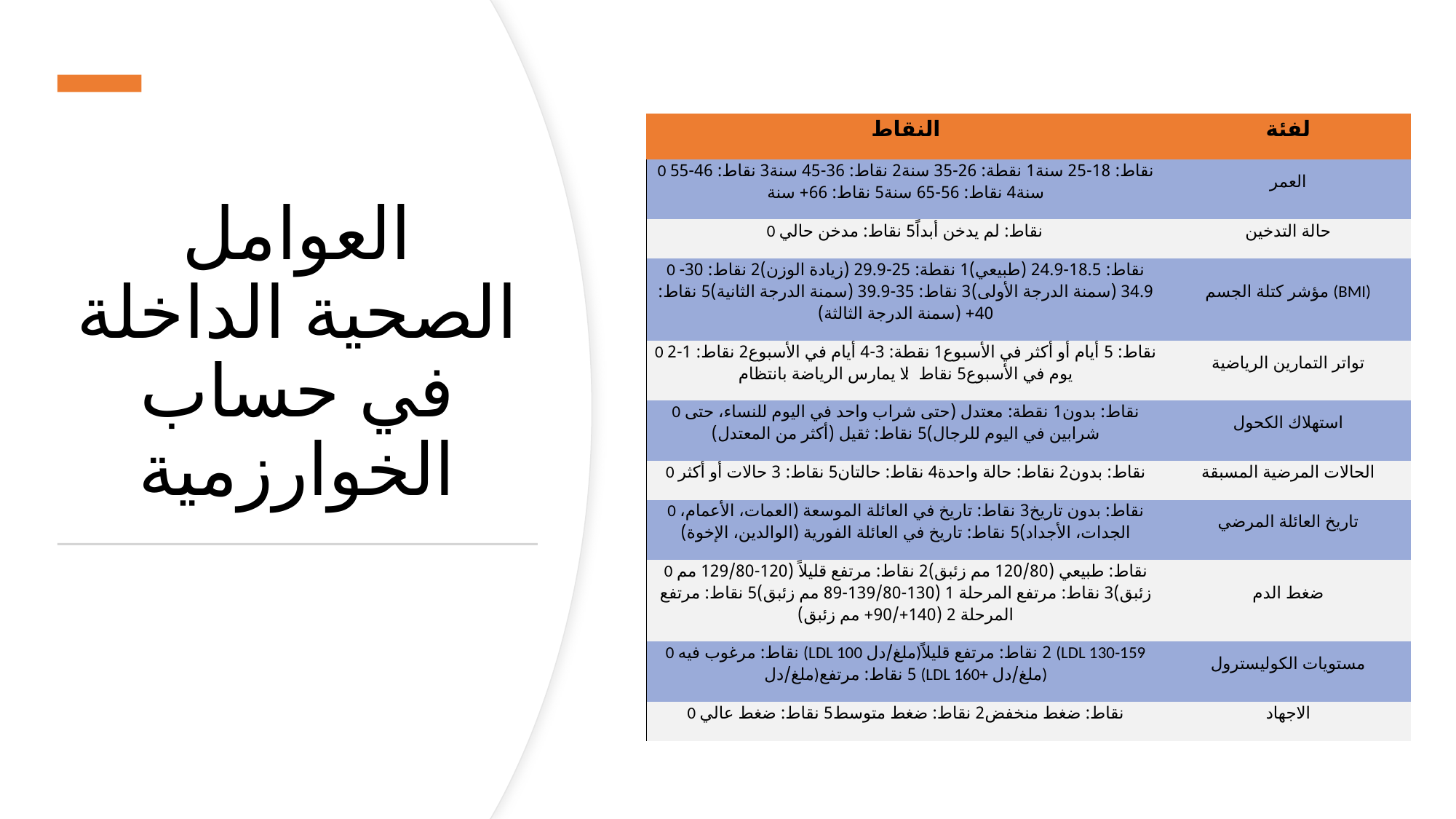

| النقاط | لفئة |
| --- | --- |
| 0 نقاط: 18-25 سنة1 نقطة: 26-35 سنة2 نقاط: 36-45 سنة3 نقاط: 46-55 سنة4 نقاط: 56-65 سنة5 نقاط: 66+ سنة | العمر |
| 0 نقاط: لم يدخن أبداً5 نقاط: مدخن حالي | حالة التدخين |
| 0 نقاط: 18.5-24.9 (طبيعي)1 نقطة: 25-29.9 (زيادة الوزن)2 نقاط: 30-34.9 (سمنة الدرجة الأولى)3 نقاط: 35-39.9 (سمنة الدرجة الثانية)5 نقاط: 40+ (سمنة الدرجة الثالثة) | مؤشر كتلة الجسم (BMI) |
| 0 نقاط: 5 أيام أو أكثر في الأسبوع1 نقطة: 3-4 أيام في الأسبوع2 نقاط: 1-2 يوم في الأسبوع5 نقاط: لا يمارس الرياضة بانتظام | تواتر التمارين الرياضية |
| 0 نقاط: بدون1 نقطة: معتدل (حتى شراب واحد في اليوم للنساء، حتى شرابين في اليوم للرجال)5 نقاط: ثقيل (أكثر من المعتدل) | استهلاك الكحول |
| 0 نقاط: بدون2 نقاط: حالة واحدة4 نقاط: حالتان5 نقاط: 3 حالات أو أكثر | الحالات المرضية المسبقة |
| 0 نقاط: بدون تاريخ3 نقاط: تاريخ في العائلة الموسعة (العمات، الأعمام، الجدات، الأجداد)5 نقاط: تاريخ في العائلة الفورية (الوالدين، الإخوة) | تاريخ العائلة المرضي |
| 0 نقاط: طبيعي (120/80 مم زئبق)2 نقاط: مرتفع قليلاً (120-129/80 مم زئبق)3 نقاط: مرتفع المرحلة 1 (130-139/80-89 مم زئبق)5 نقاط: مرتفع المرحلة 2 (140+/90+ مم زئبق) | ضغط الدم |
| 0 نقاط: مرغوب فيه (LDL 100 ملغ/دل)2 نقاط: مرتفع قليلاً (LDL 130-159 ملغ/دل)5 نقاط: مرتفع (LDL 160+ ملغ/دل) | مستويات الكوليسترول |
| 0 نقاط: ضغط منخفض2 نقاط: ضغط متوسط5 نقاط: ضغط عالي | الاجهاد |
# العوامل الصحية الداخلة في حساب الخوارزمية